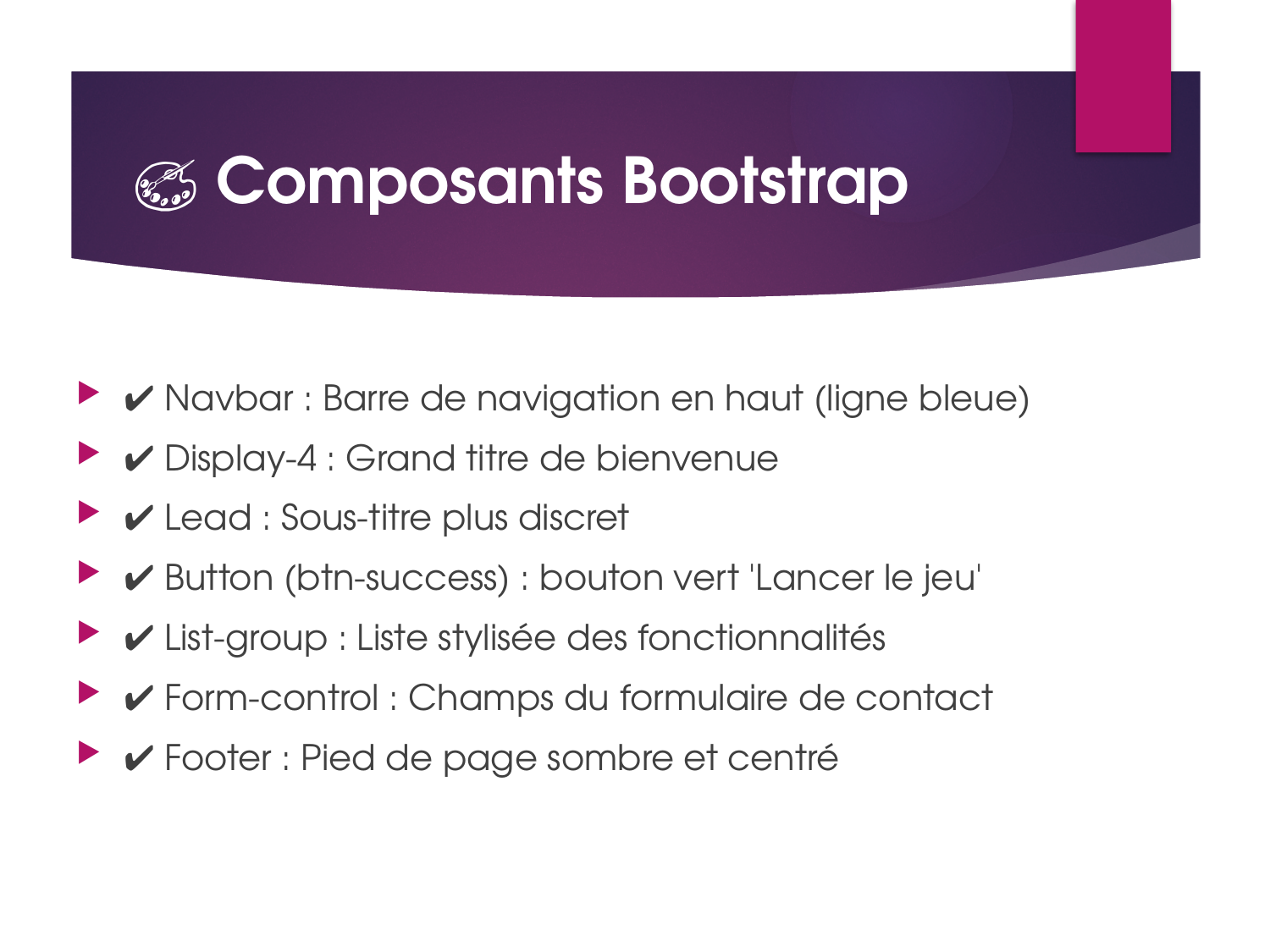

# 🎨 Composants Bootstrap
✔ Navbar : Barre de navigation en haut (ligne bleue)
✔ Display-4 : Grand titre de bienvenue
✔ Lead : Sous-titre plus discret
✔ Button (btn-success) : bouton vert 'Lancer le jeu'
✔ List-group : Liste stylisée des fonctionnalités
✔ Form-control : Champs du formulaire de contact
✔ Footer : Pied de page sombre et centré